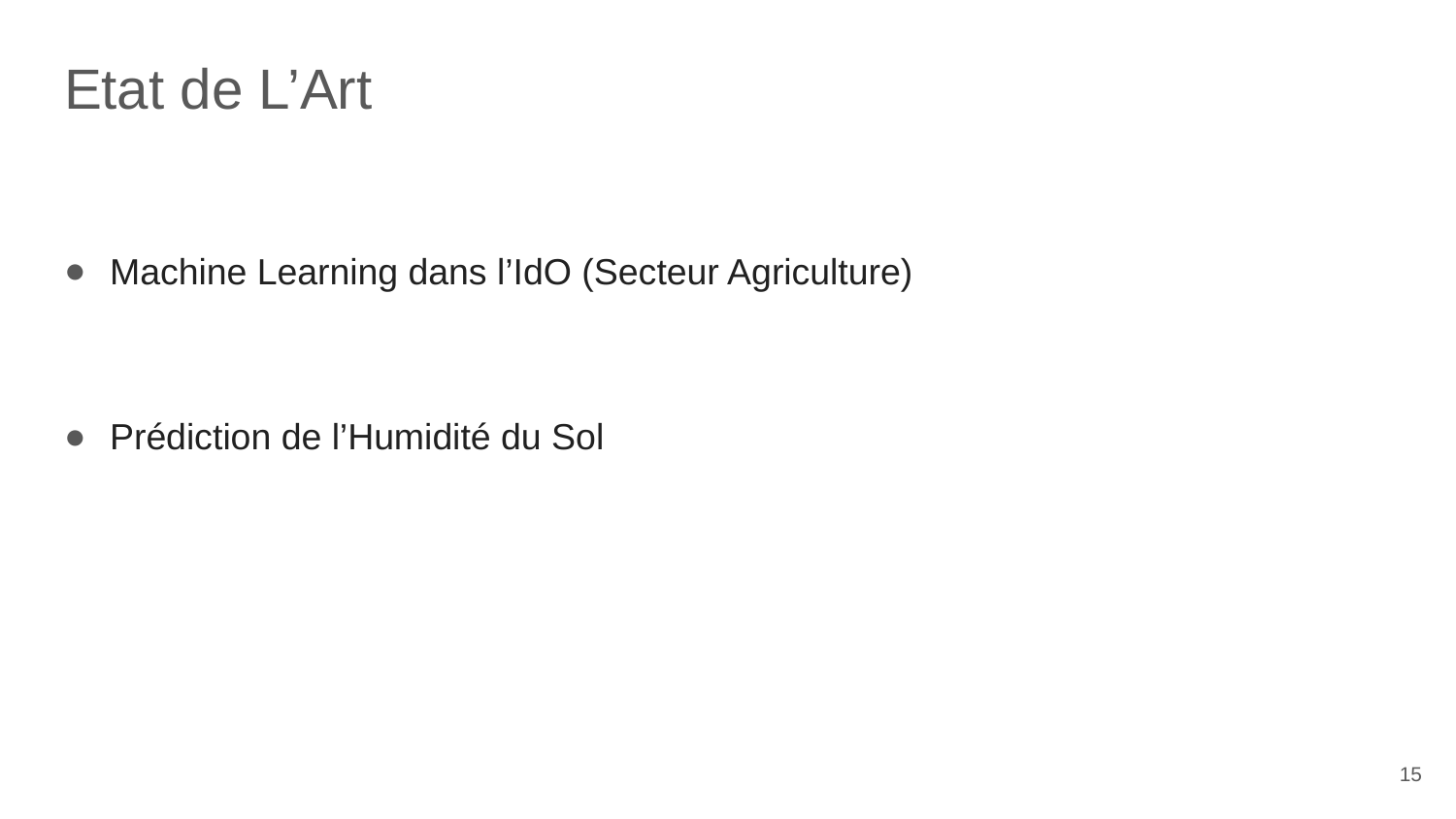

# Etat de L’Art

Machine Learning dans l’IdO (Secteur Agriculture)

Prédiction de l’Humidité du Sol
15